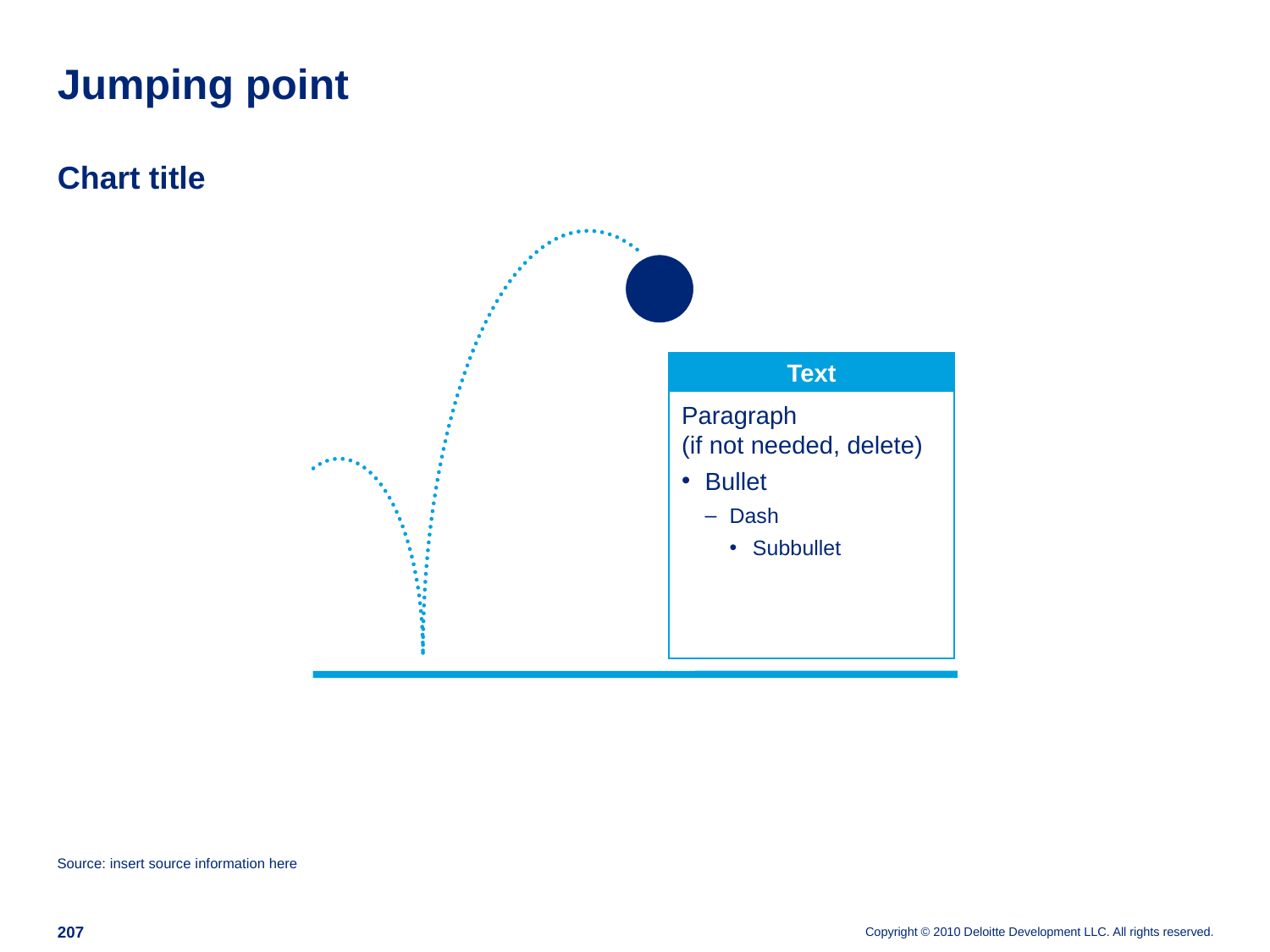

# Jumping point
Chart title

Text
Text

Paragraph
(if not needed, delete)
Bullet
Dash
Subbullet

Source: insert source information here